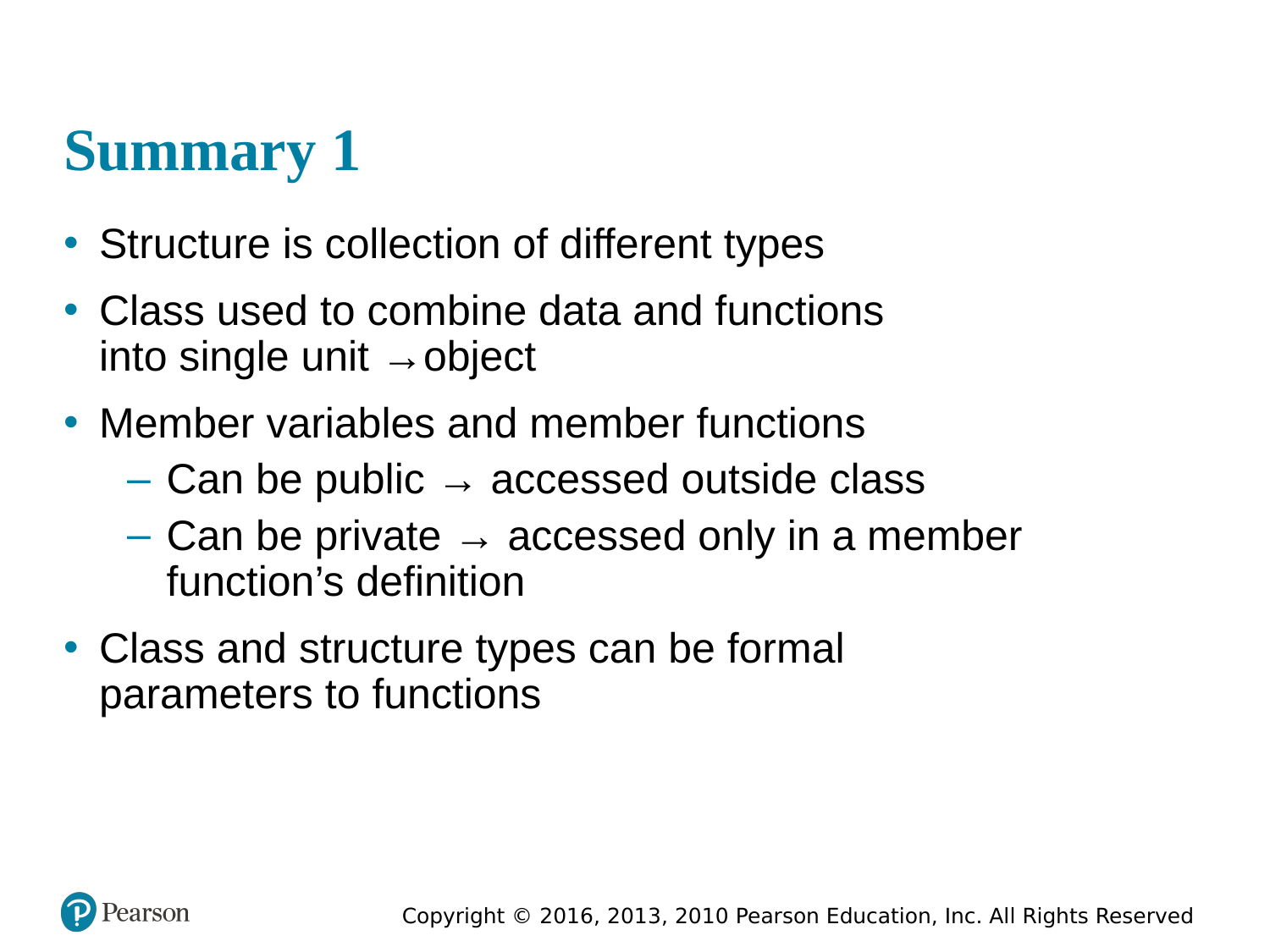

# Summary 1
Structure is collection of different types
Class used to combine data and functions
into single unit →object
Member variables and member functions
Can be public → accessed outside class
Can be private → accessed only in a member
function’s definition
Class and structure types can be formal
parameters to functions